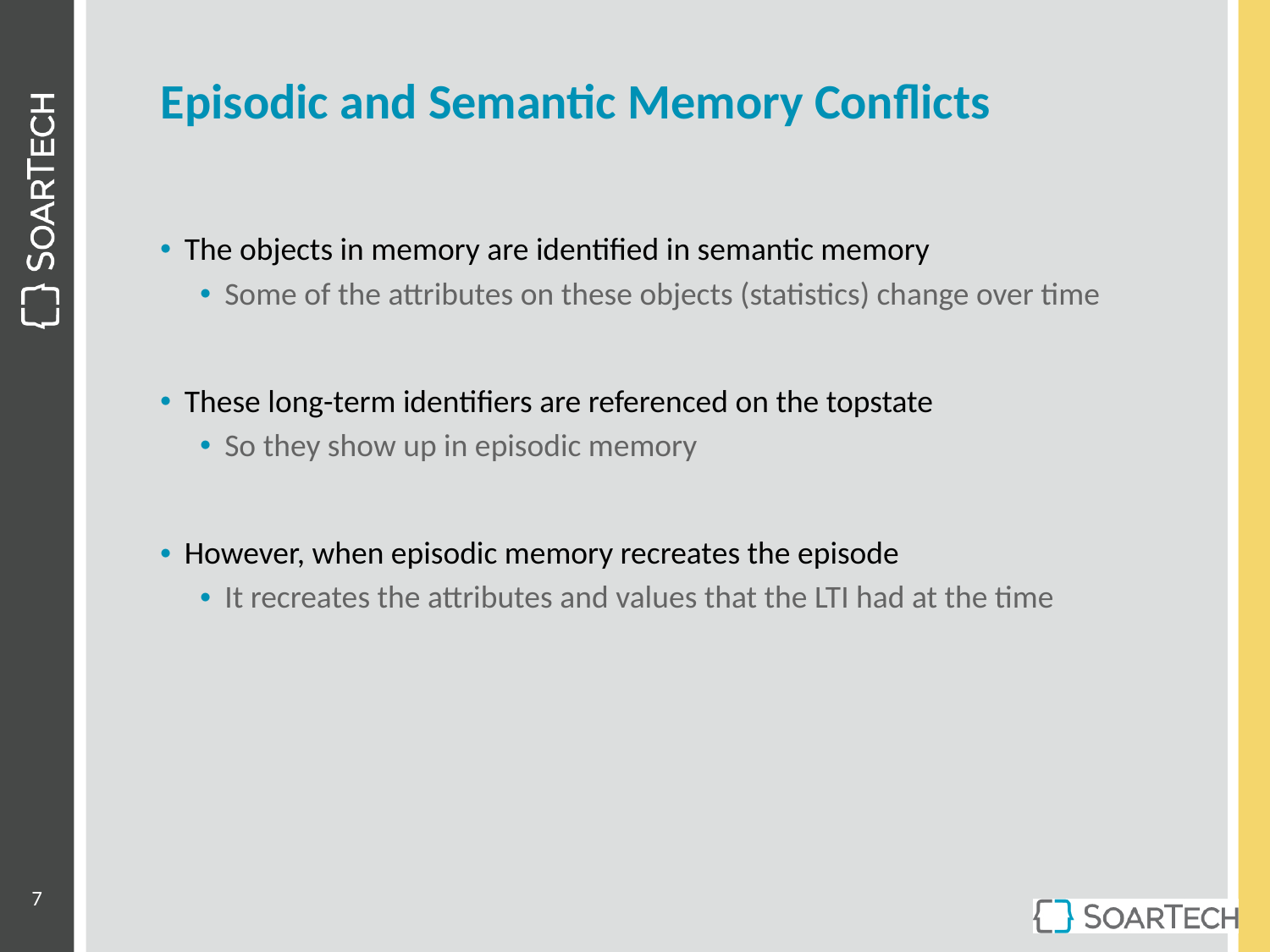

# Episodic and Semantic Memory Conflicts
The objects in memory are identified in semantic memory
Some of the attributes on these objects (statistics) change over time

These long-term identifiers are referenced on the topstate
So they show up in episodic memory

However, when episodic memory recreates the episode
It recreates the attributes and values that the LTI had at the time
7